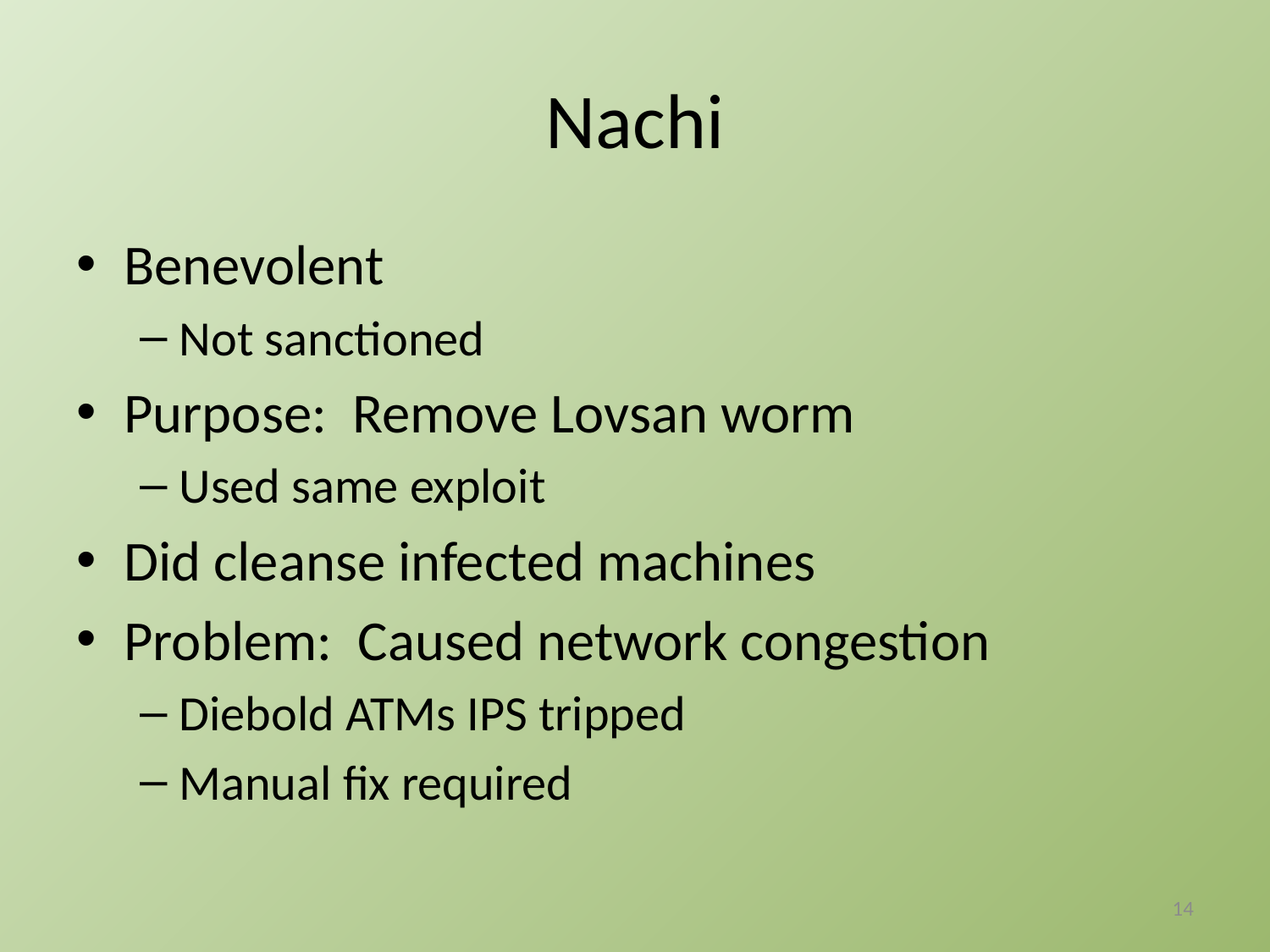

# Nachi
Benevolent
Not sanctioned
Purpose:  Remove Lovsan worm
Used same exploit
Did cleanse infected machines
Problem:  Caused network congestion
Diebold ATMs IPS tripped
Manual fix required
14